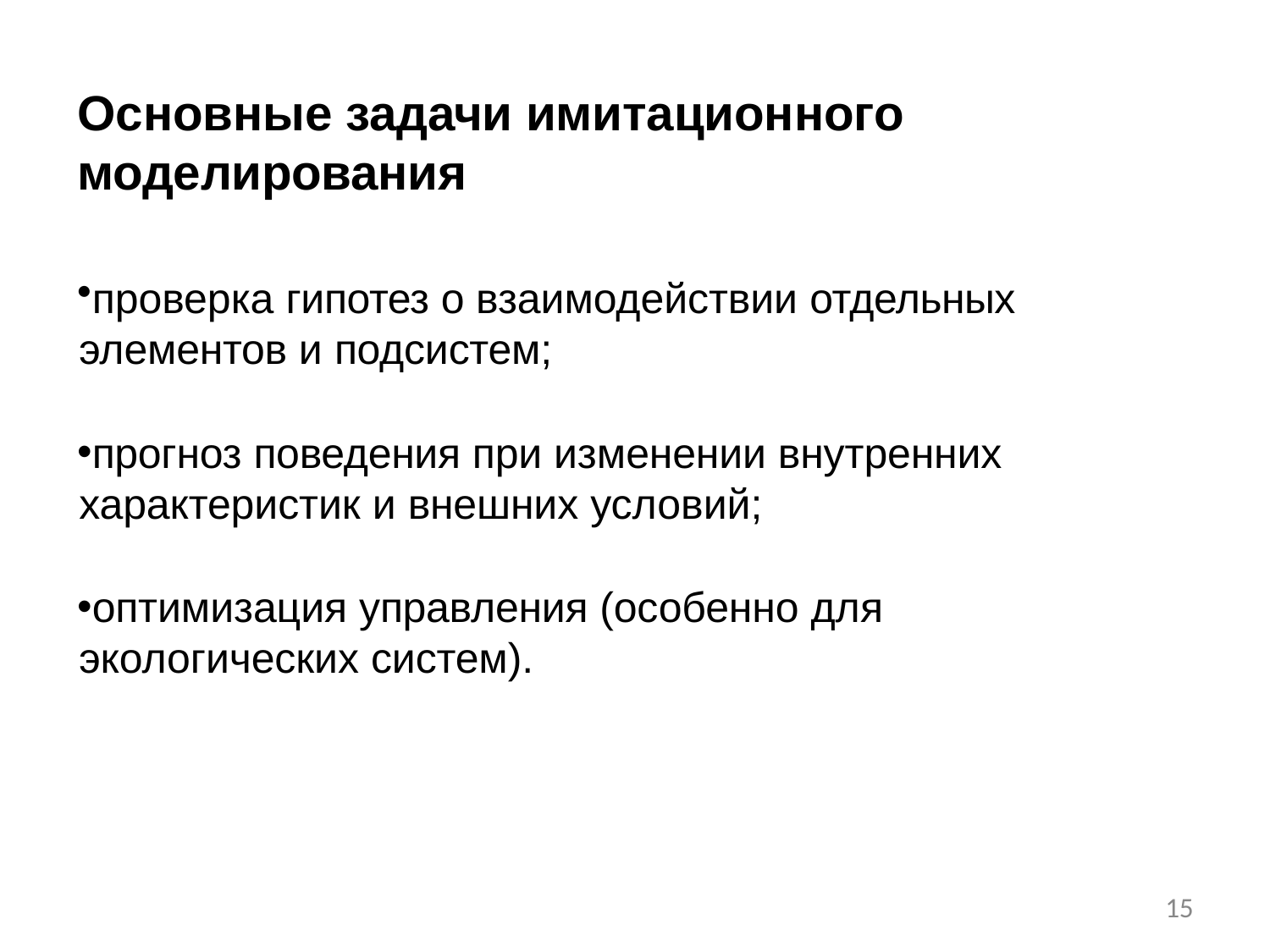

# Основные задачи имитационного  моделирования
проверка гипотез о взаимодействии отдельных  элементов и подсистем;

прогноз поведения при изменении внутренних  характеристик и внешних условий;

оптимизация управления (особенно для  экологических систем).
15